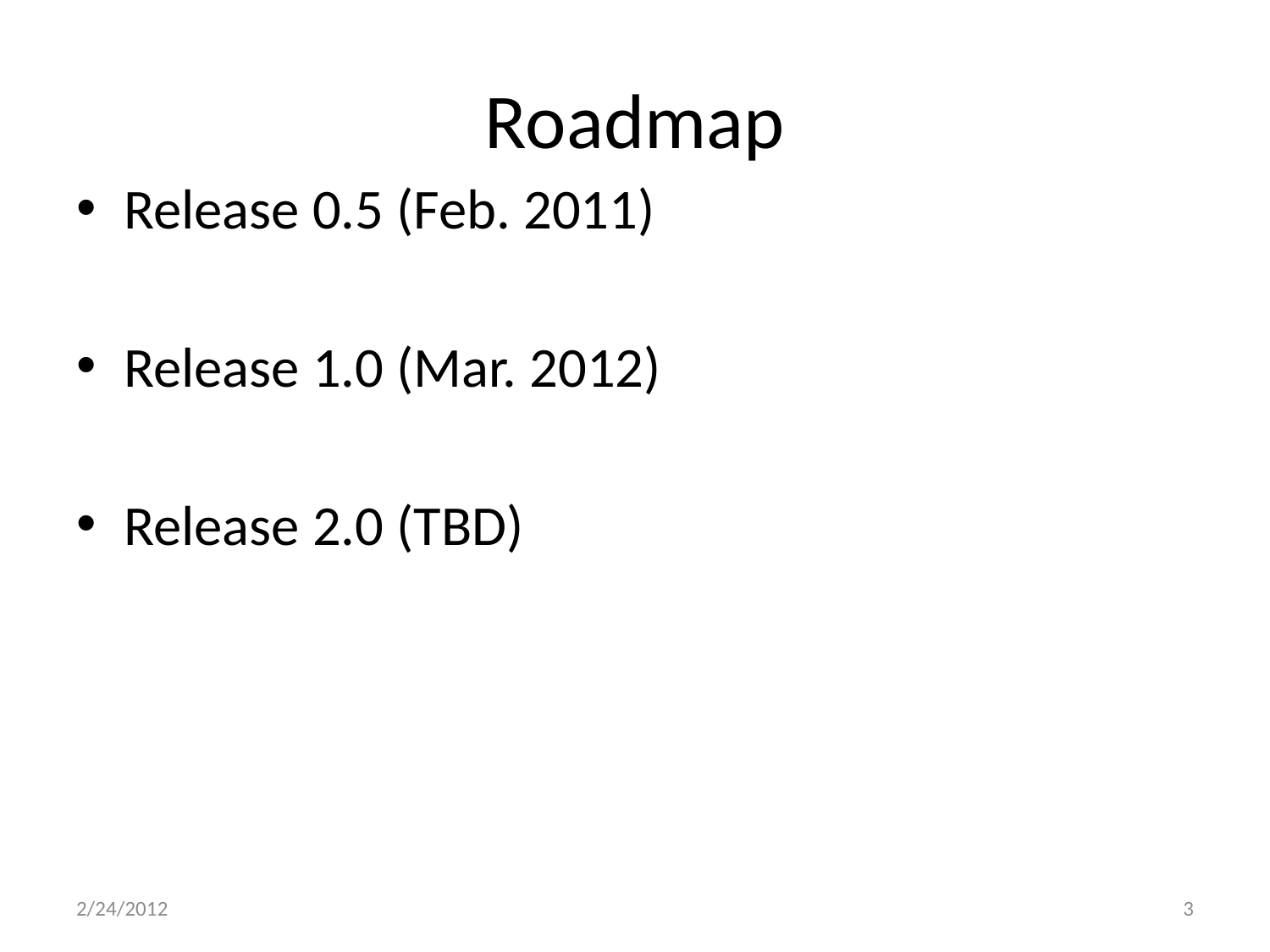

# Roadmap
Release 0.5 (Feb. 2011)

Release 1.0 (Mar. 2012)

Release 2.0 (TBD)
2/24/2012
3